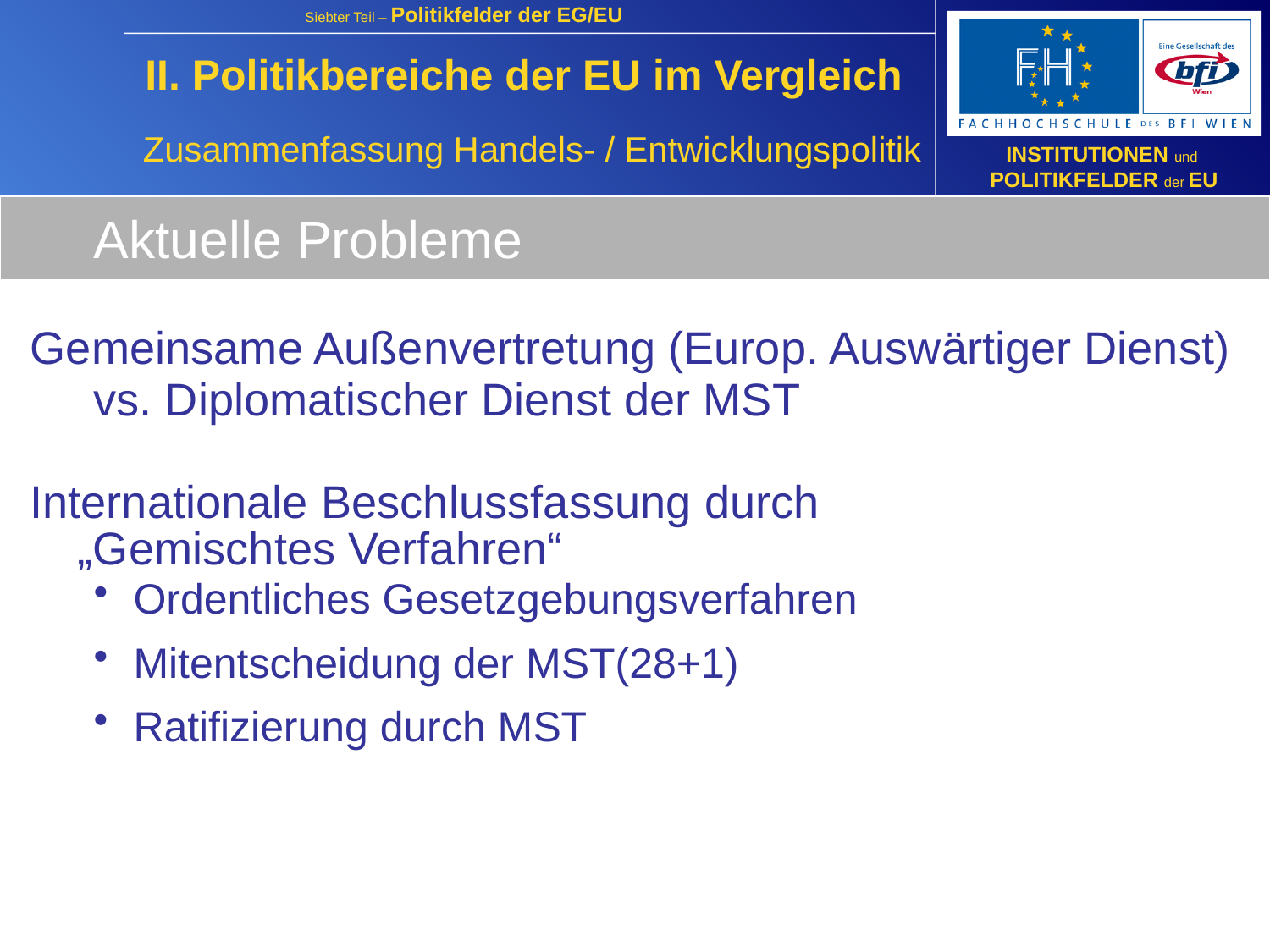

II. Politikbereiche der EU im Vergleich
Zusammenfassung Handels- / Entwicklungspolitik

Aktuelle Probleme
Gemeinsame Außenvertretung (Europ. Auswärtiger Dienst)
vs. Diplomatischer Dienst der MST

Internationale Beschlussfassung durch               „Gemischtes Verfahren“
Ordentliches Gesetzgebungsverfahren
Mitentscheidung der MST(28+1)
Ratifizierung durch MST